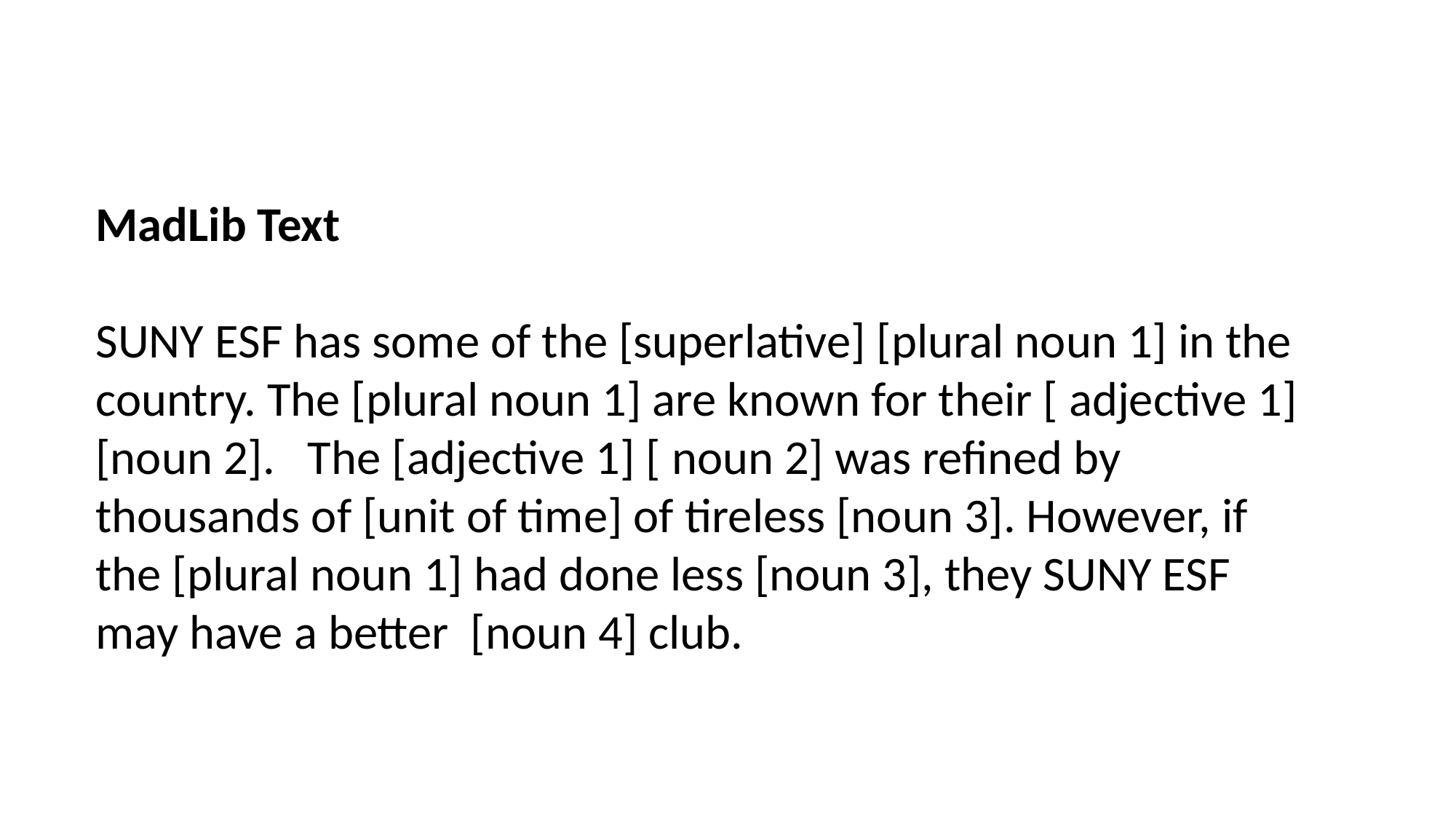

MadLib Text

SUNY ESF has some of the [superlative] [plural noun 1] in the country. The [plural noun 1] are known for their [ adjective 1] [noun 2].   The [adjective 1] [ noun 2] was refined by thousands of [unit of time] of tireless [noun 3]. However, if the [plural noun 1] had done less [noun 3], they SUNY ESF may have a better  [noun 4] club.